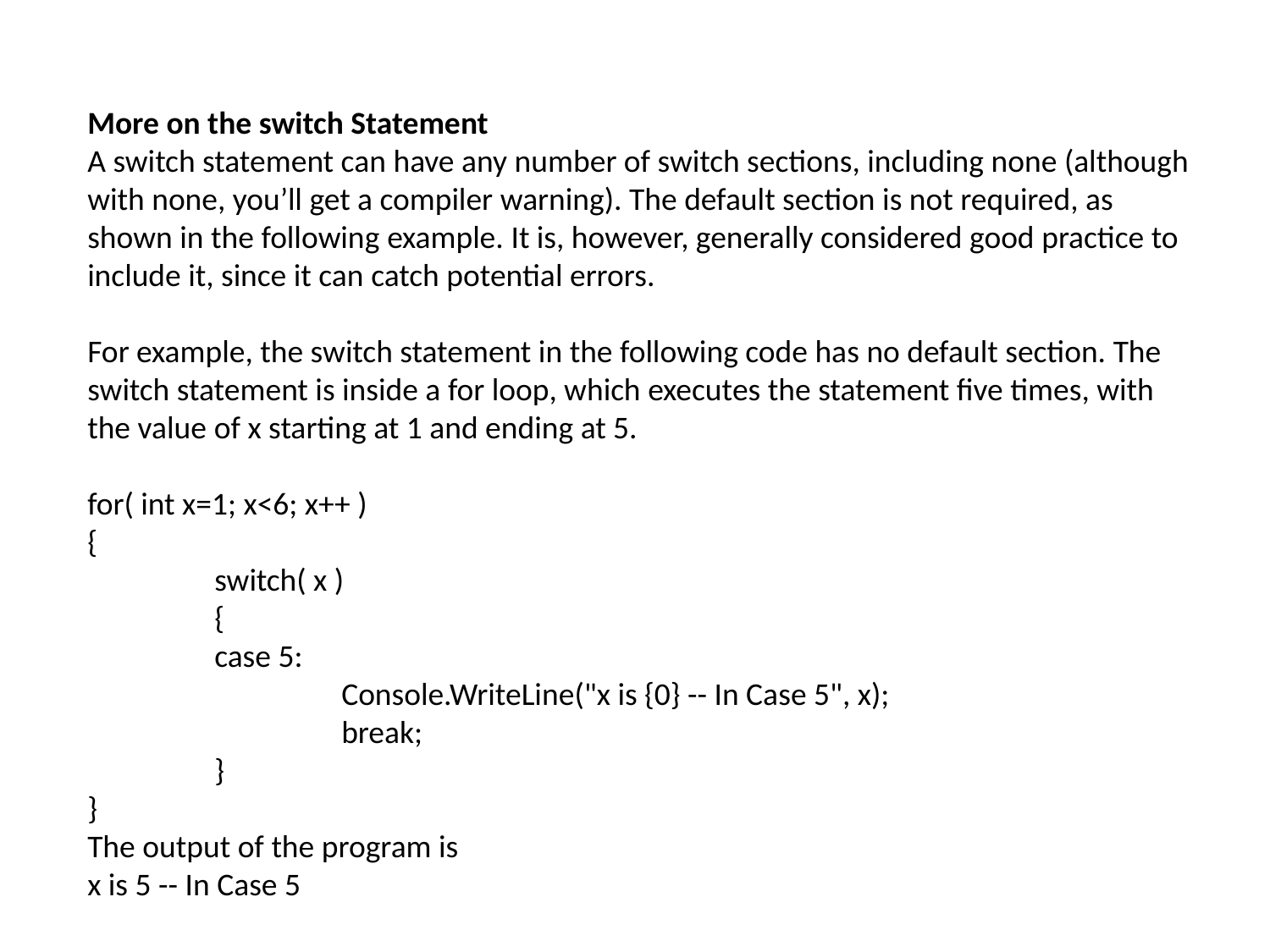

More on the switch Statement
A switch statement can have any number of switch sections, including none (although with none, you’ll get a compiler warning). The default section is not required, as shown in the following example. It is, however, generally considered good practice to include it, since it can catch potential errors.

For example, the switch statement in the following code has no default section. The
switch statement is inside a for loop, which executes the statement five times, with the value of x starting at 1 and ending at 5.

for( int x=1; x<6; x++ )
{
	switch( x )
	{
	case 5:
		Console.WriteLine("x is {0} -- In Case 5", x);
		break;
	}
}
The output of the program is
x is 5 -- In Case 5